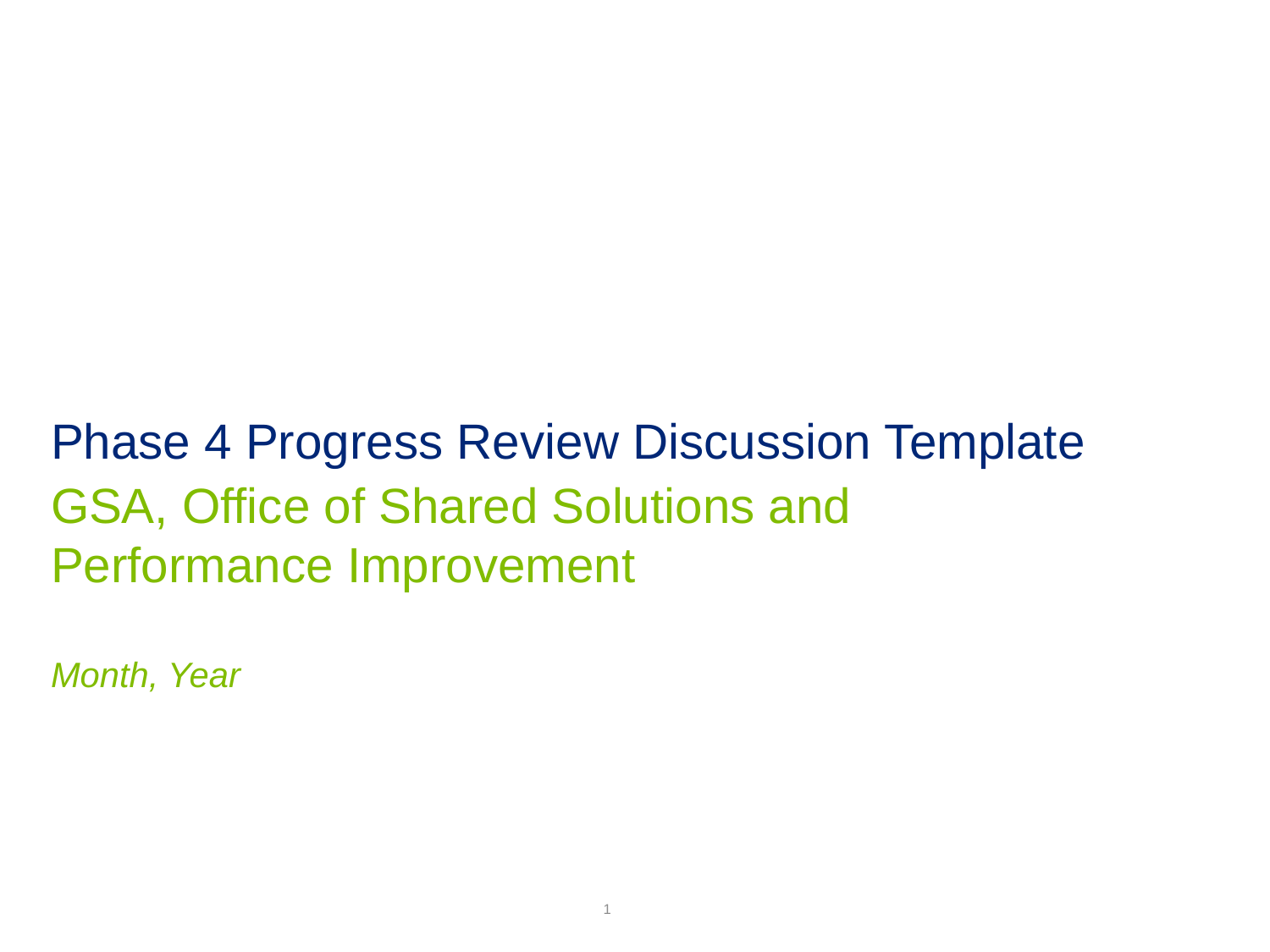

# Phase 4 Progress Review Discussion Template
GSA, Office of Shared Solutions and Performance Improvement

Month, Year